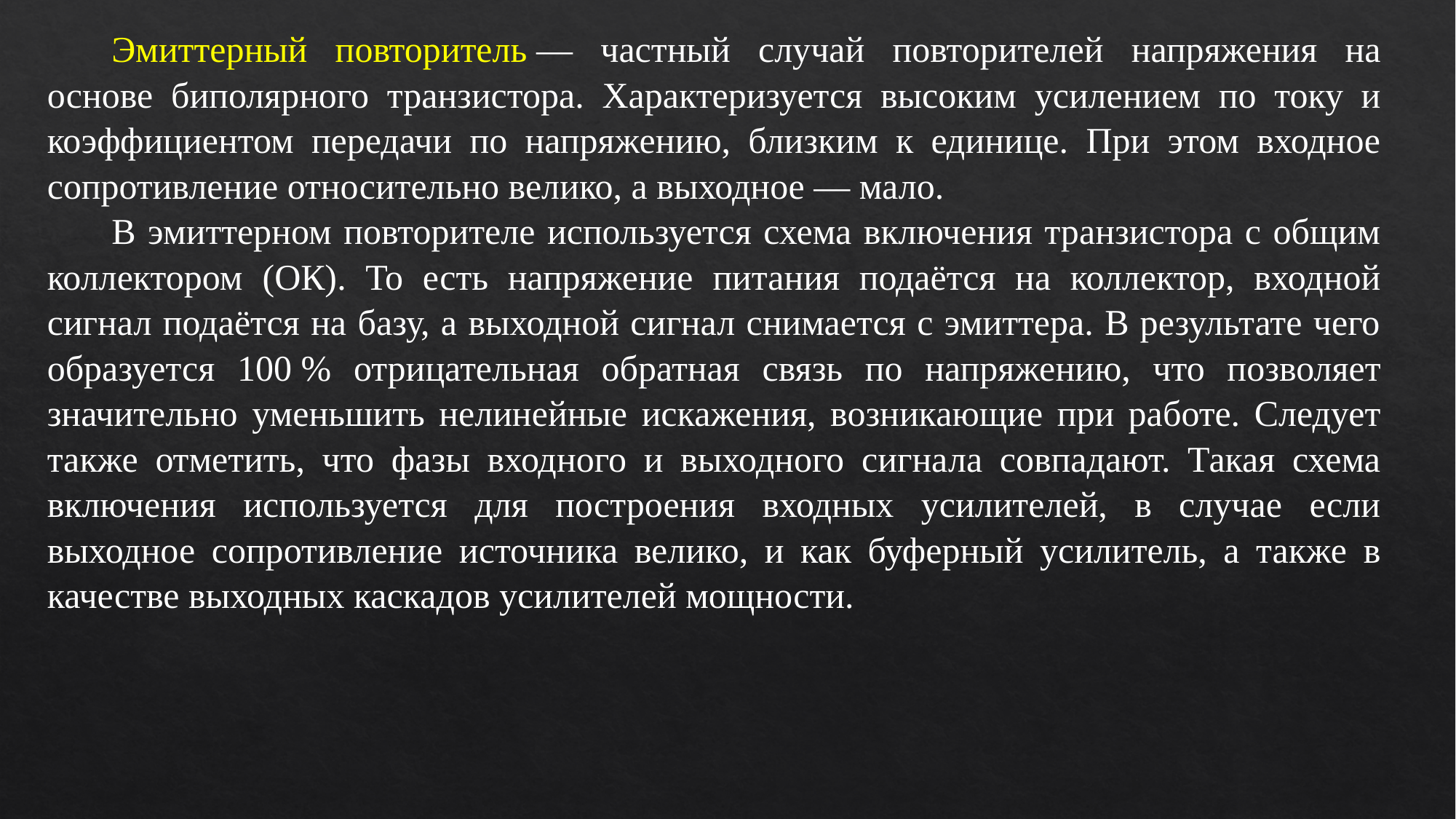

Эмиттерный повторитель — частный случай повторителей напряжения на основе биполярного транзистора. Характеризуется высоким усилением по току и коэффициентом передачи по напряжению, близким к единице. При этом входное сопротивление относительно велико, а выходное — мало.
В эмиттерном повторителе используется схема включения транзистора с общим коллектором (ОК). То есть напряжение питания подаётся на коллектор, входной сигнал подаётся на базу, а выходной сигнал снимается с эмиттера. В результате чего образуется 100 % отрицательная обратная связь по напряжению, что позволяет значительно уменьшить нелинейные искажения, возникающие при работе. Следует также отметить, что фазы входного и выходного сигнала совпадают. Такая схема включения используется для построения входных усилителей, в случае если выходное сопротивление источника велико, и как буферный усилитель, а также в качестве выходных каскадов усилителей мощности.